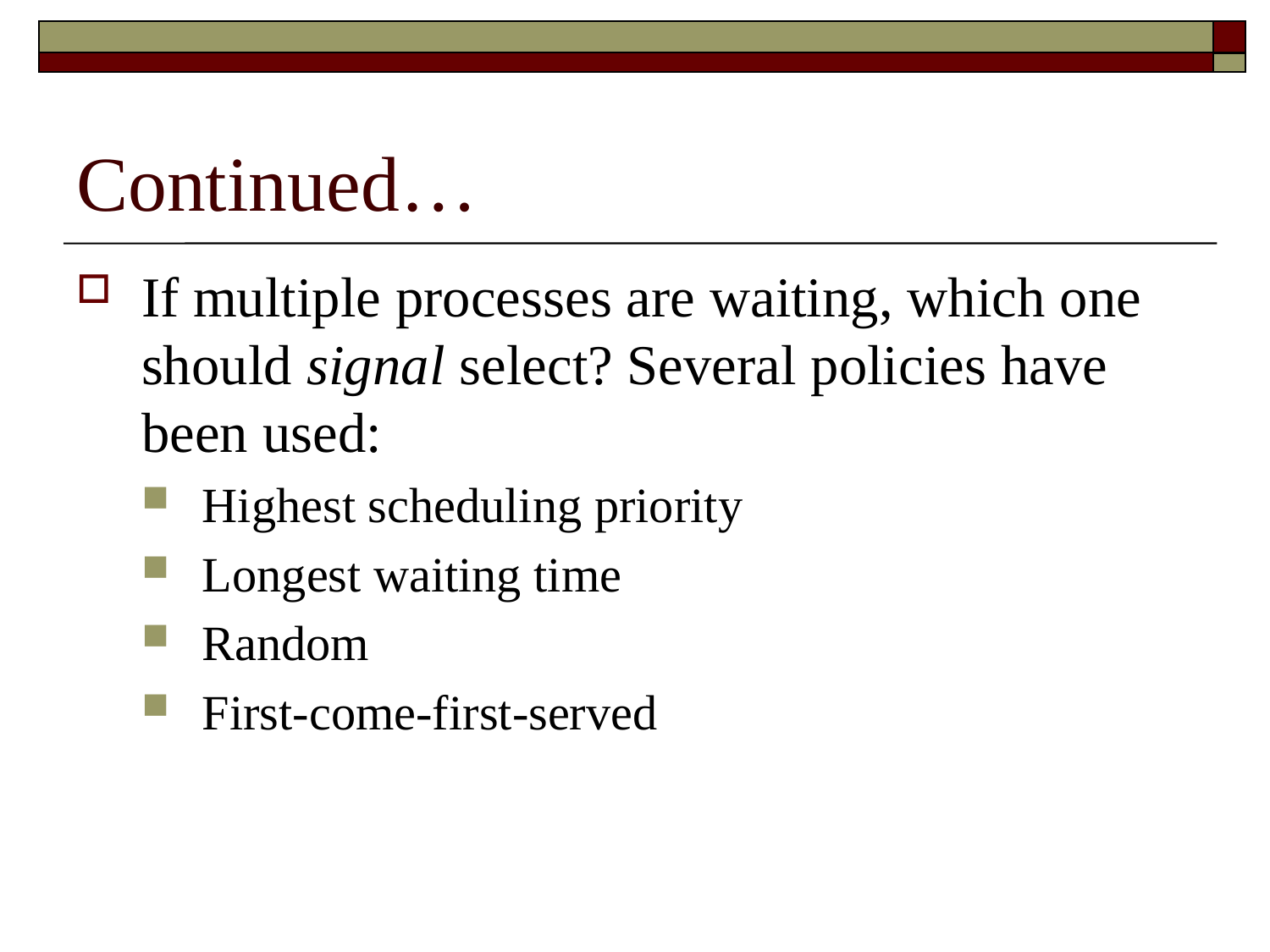

# Continued…
If multiple processes are waiting, which one should signal select? Several policies have been used:
Highest scheduling priority
Longest waiting time
Random
First-come-first-served